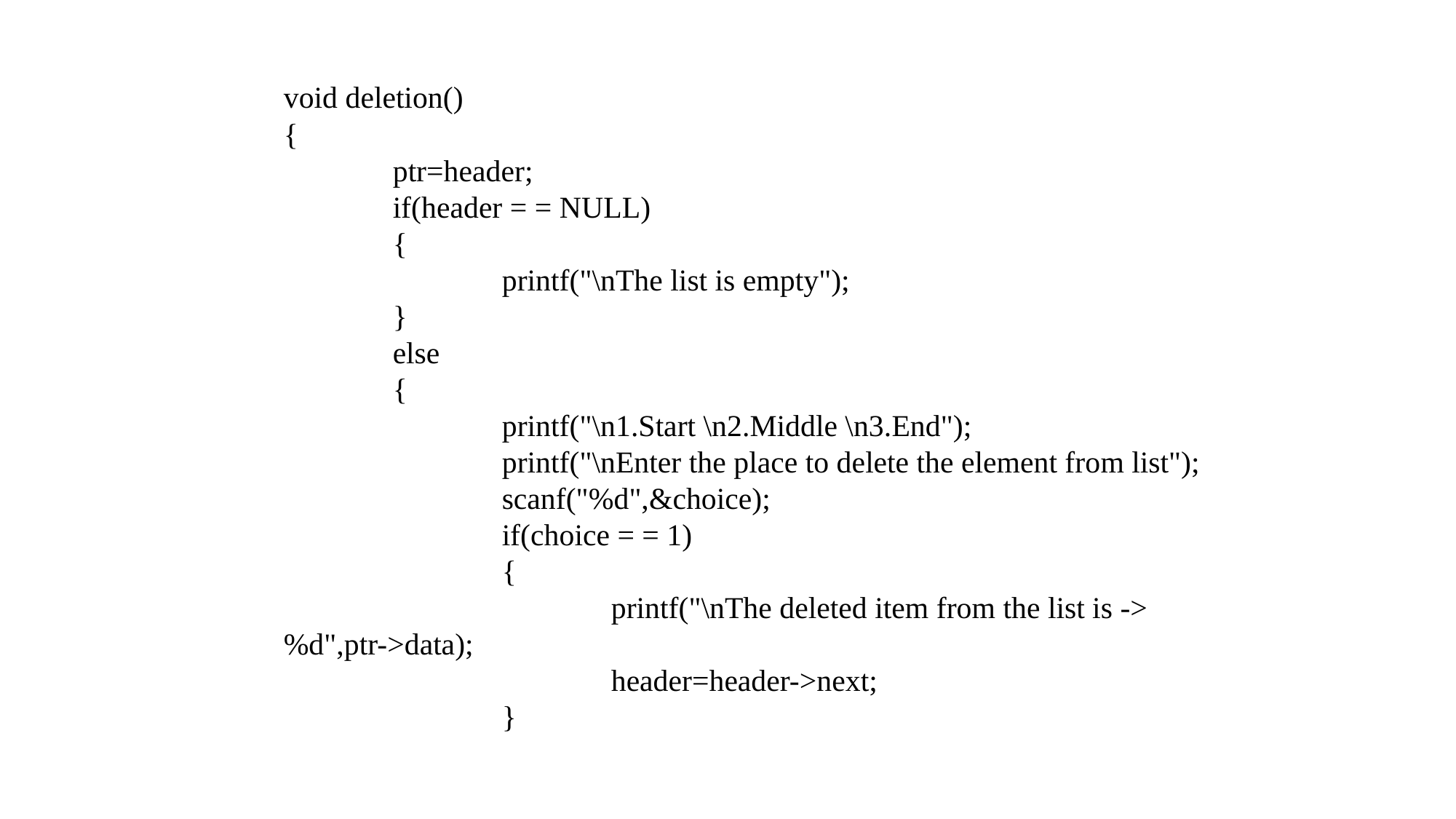

void deletion()
{
	ptr=header;
	if(header = = NULL)
	{
		printf("\nThe list is empty");
	}
	else
	{
		printf("\n1.Start \n2.Middle \n3.End");
		printf("\nEnter the place to delete the element from list");
		scanf("%d",&choice);
		if(choice = = 1)
		{
			printf("\nThe deleted item from the list is -> %d",ptr->data);
			header=header->next;
		}